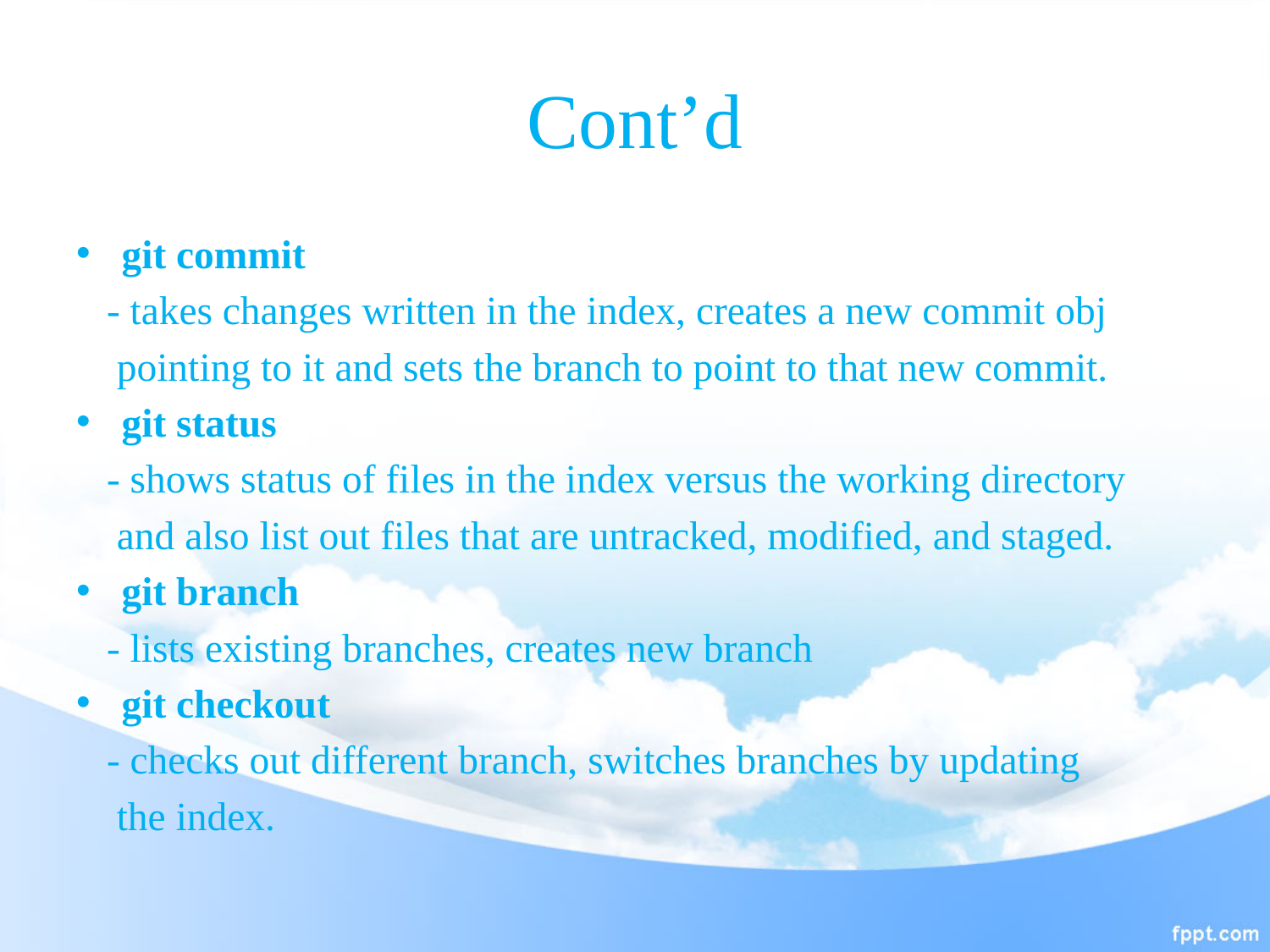

# Cont’d
git commit
   - takes changes written in the index, creates a new commit obj
    pointing to it and sets the branch to point to that new commit.
git status
   - shows status of files in the index versus the working directory
    and also list out files that are untracked, modified, and staged.
git branch
   - lists existing branches, creates new branch
git checkout
   - checks out different branch, switches branches by updating
    the index.